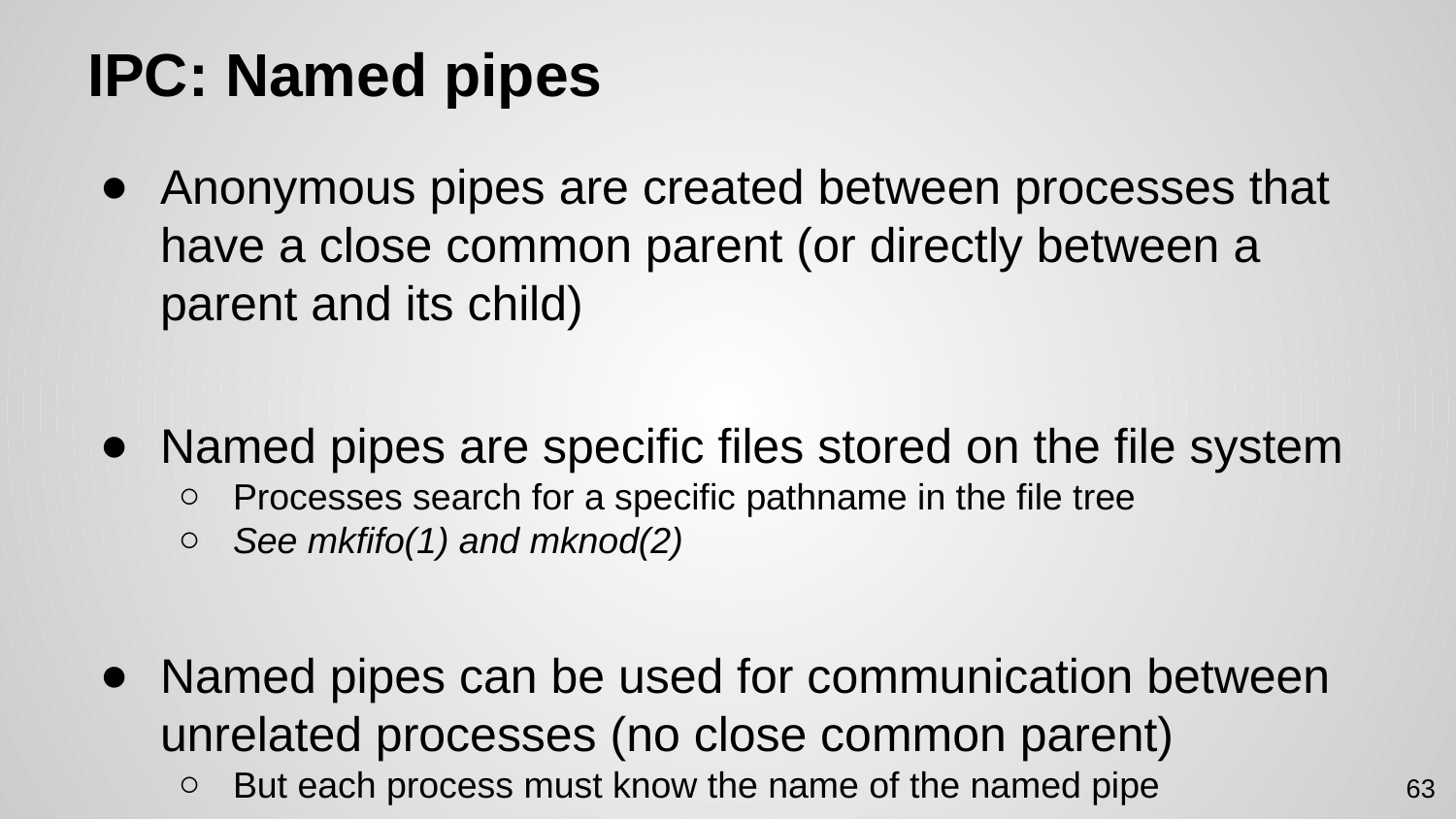

# IPC: Named pipes
Anonymous pipes are created between processes that have a close common parent (or directly between a parent and its child)

Named pipes are specific files stored on the file system
Processes search for a specific pathname in the file tree
See mkfifo(1) and mknod(2)

Named pipes can be used for communication between unrelated processes (no close common parent)
But each process must know the name of the named pipe
63